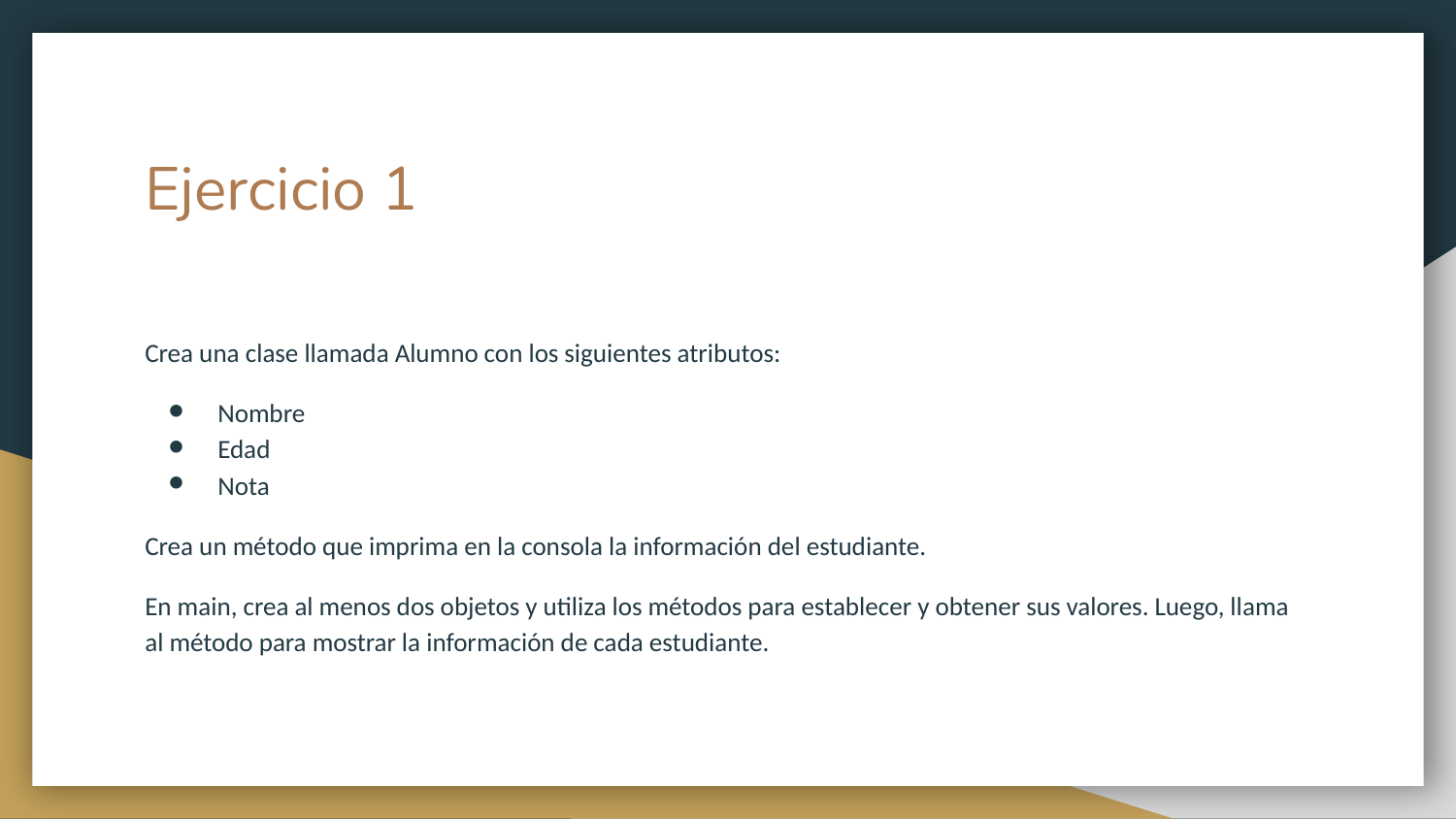

# Ejercicio 1
Crea una clase llamada Alumno con los siguientes atributos:
Nombre
Edad
Nota
Crea un método que imprima en la consola la información del estudiante.
En main, crea al menos dos objetos y utiliza los métodos para establecer y obtener sus valores. Luego, llama al método para mostrar la información de cada estudiante.